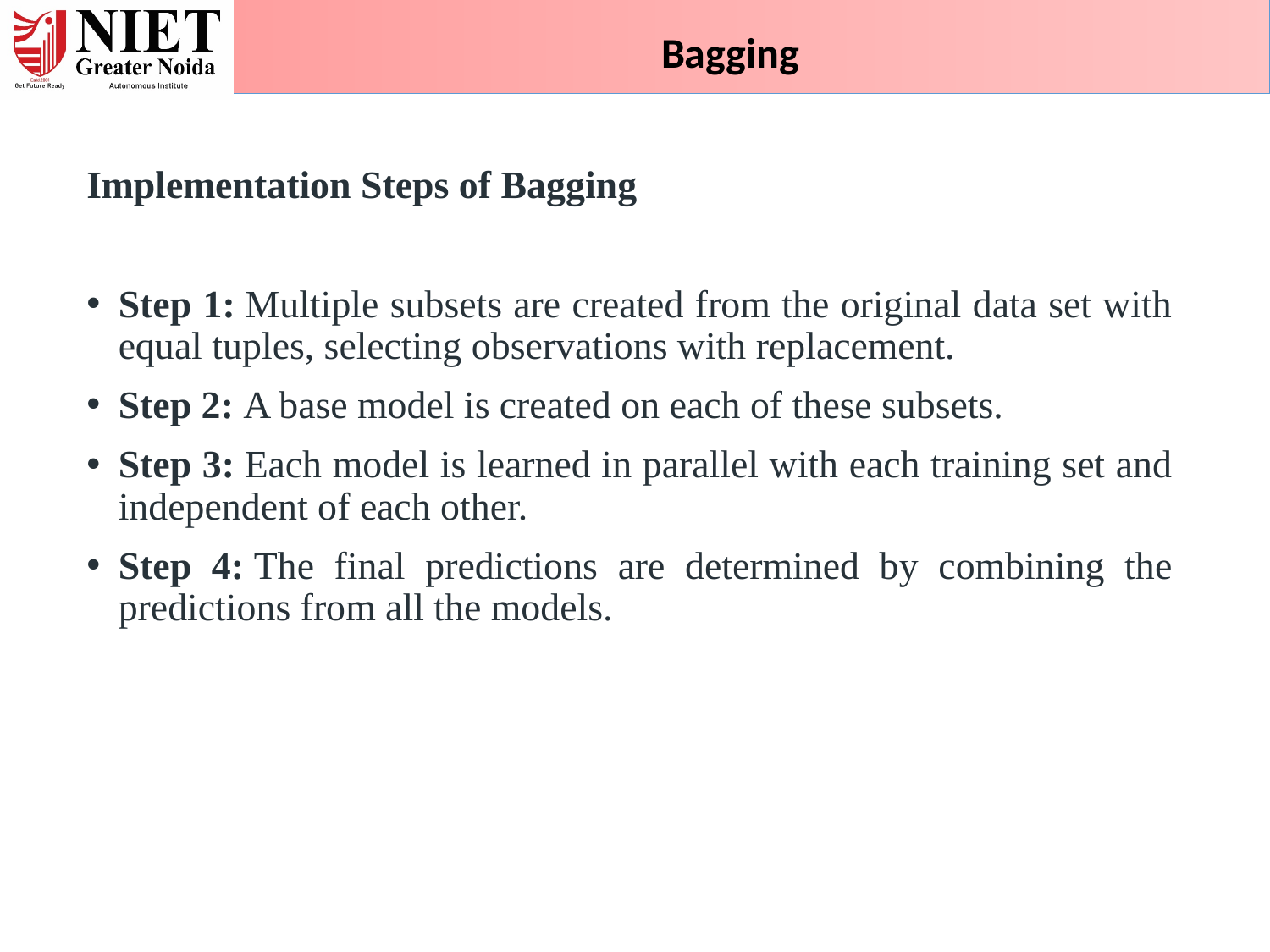

Bagging
Implementation Steps of Bagging

Step 1: Multiple subsets are created from the original data set with equal tuples, selecting observations with replacement.
Step 2: A base model is created on each of these subsets.
Step 3: Each model is learned in parallel with each training set and independent of each other.
Step 4: The final predictions are determined by combining the predictions from all the models.